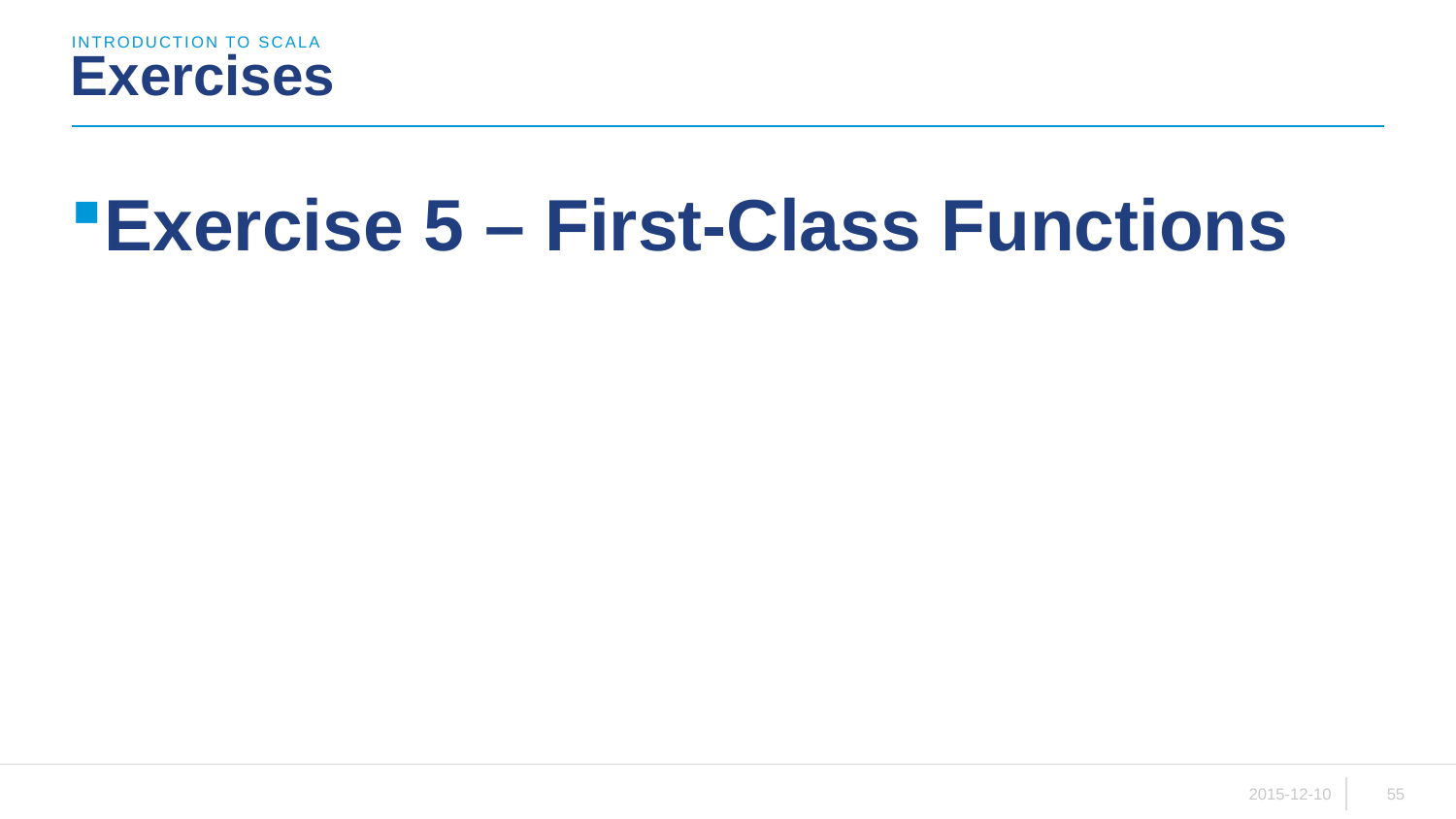

introduction to scala
# Exercises
Exercise 5 – First-Class Functions